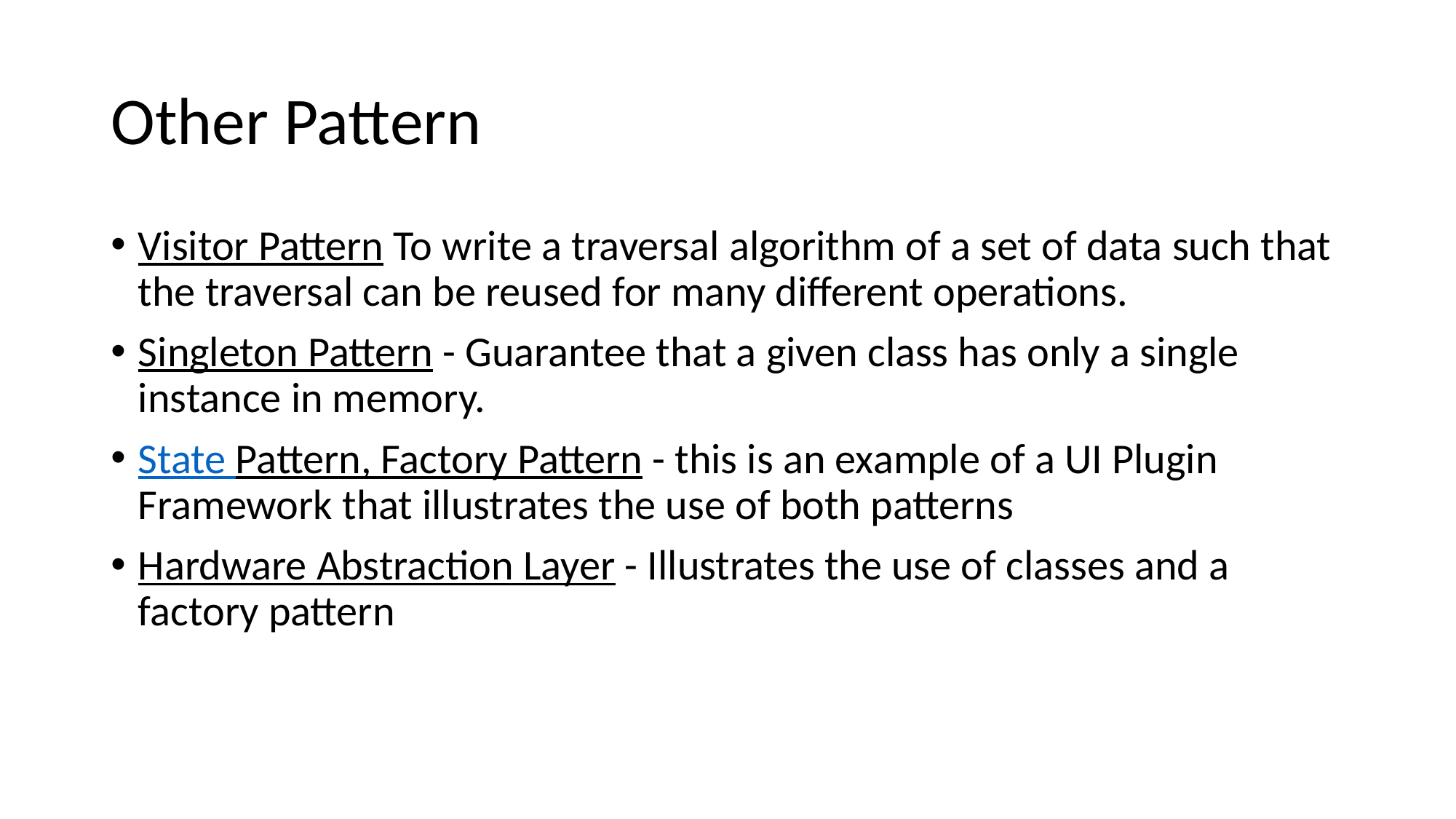

# Other Pattern
Visitor Pattern To write a traversal algorithm of a set of data such that the traversal can be reused for many different operations.
Singleton Pattern - Guarantee that a given class has only a single instance in memory.
State Pattern, Factory Pattern - this is an example of a UI Plugin Framework that illustrates the use of both patterns
Hardware Abstraction Layer - Illustrates the use of classes and a factory pattern